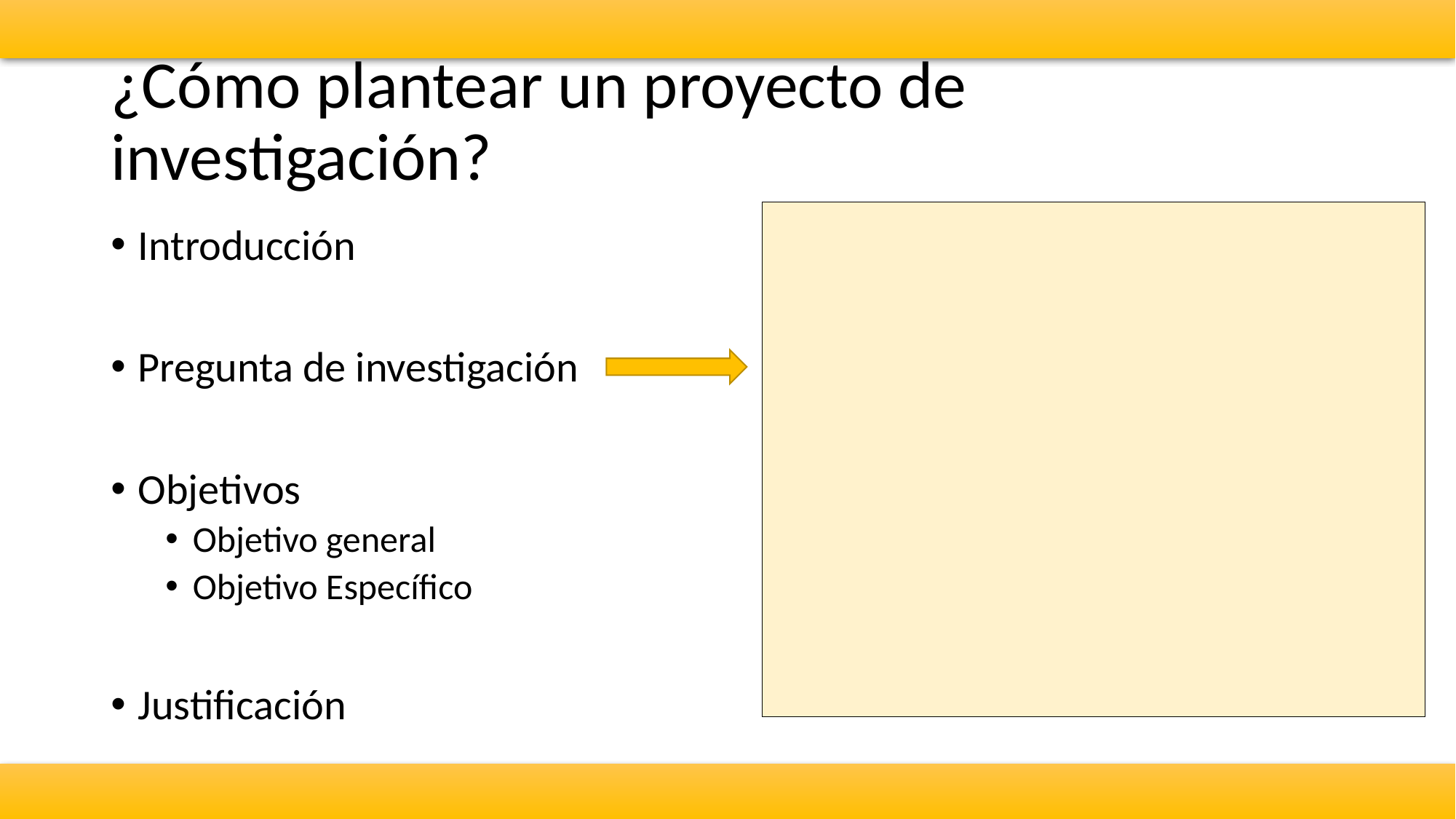

# ¿Cómo plantear un proyecto de investigación?

Introducción

Pregunta de investigación

Objetivos
Objetivo general
Objetivo Específico

Justificación